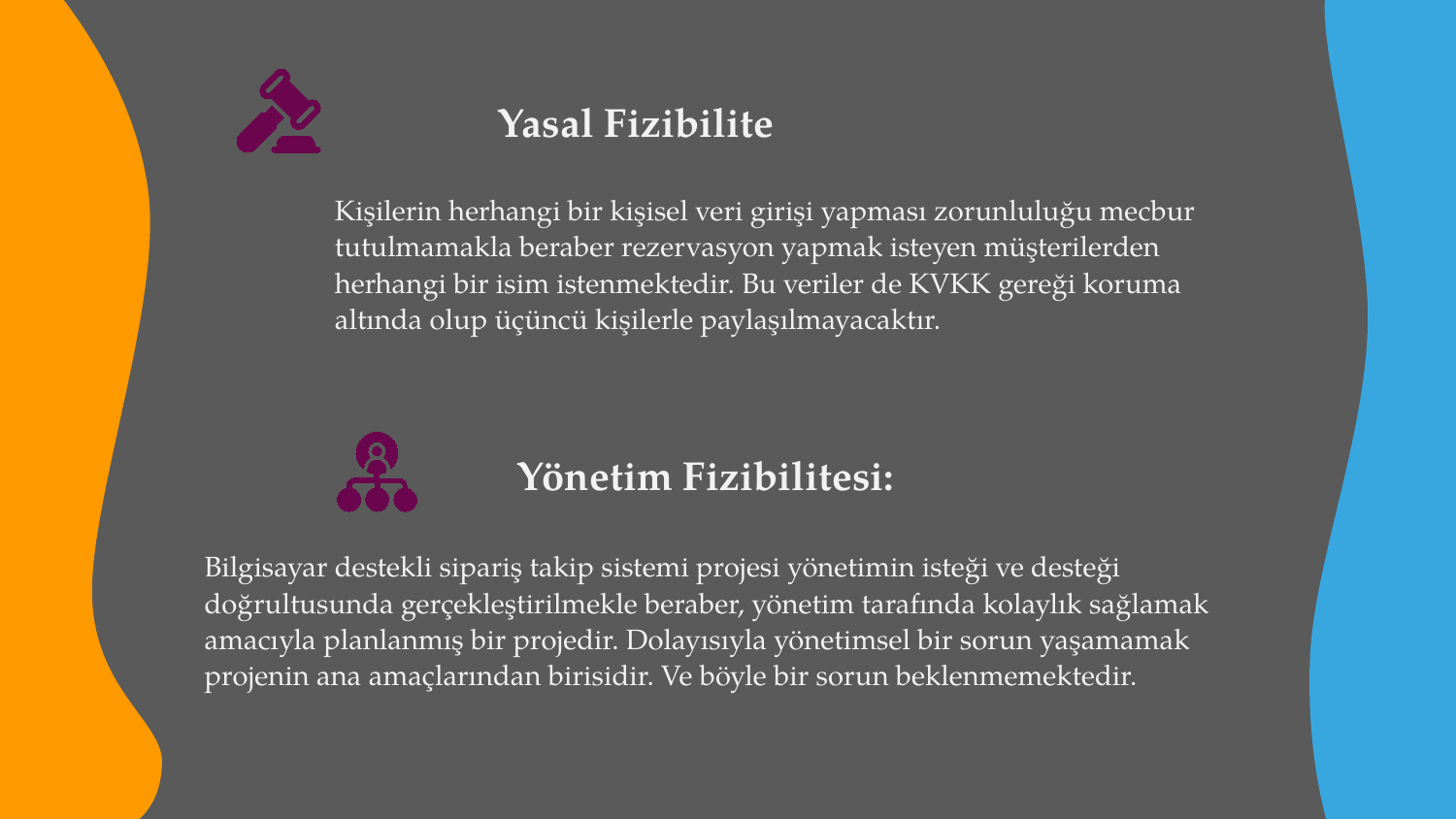

Yasal Fizibilite
Kişilerin herhangi bir kişisel veri girişi yapması zorunluluğu mecbur tutulmamakla beraber rezervasyon yapmak isteyen müşterilerden herhangi bir isim istenmektedir. Bu veriler de KVKK gereği koruma altında olup üçüncü kişilerle paylaşılmayacaktır.

Yönetim Fizibilitesi:
Bilgisayar destekli sipariş takip sistemi projesi yönetimin isteği ve desteği doğrultusunda gerçekleştirilmekle beraber, yönetim tarafında kolaylık sağlamak amacıyla planlanmış bir projedir. Dolayısıyla yönetimsel bir sorun yaşamamak projenin ana amaçlarından birisidir. Ve böyle bir sorun beklenmemektedir.